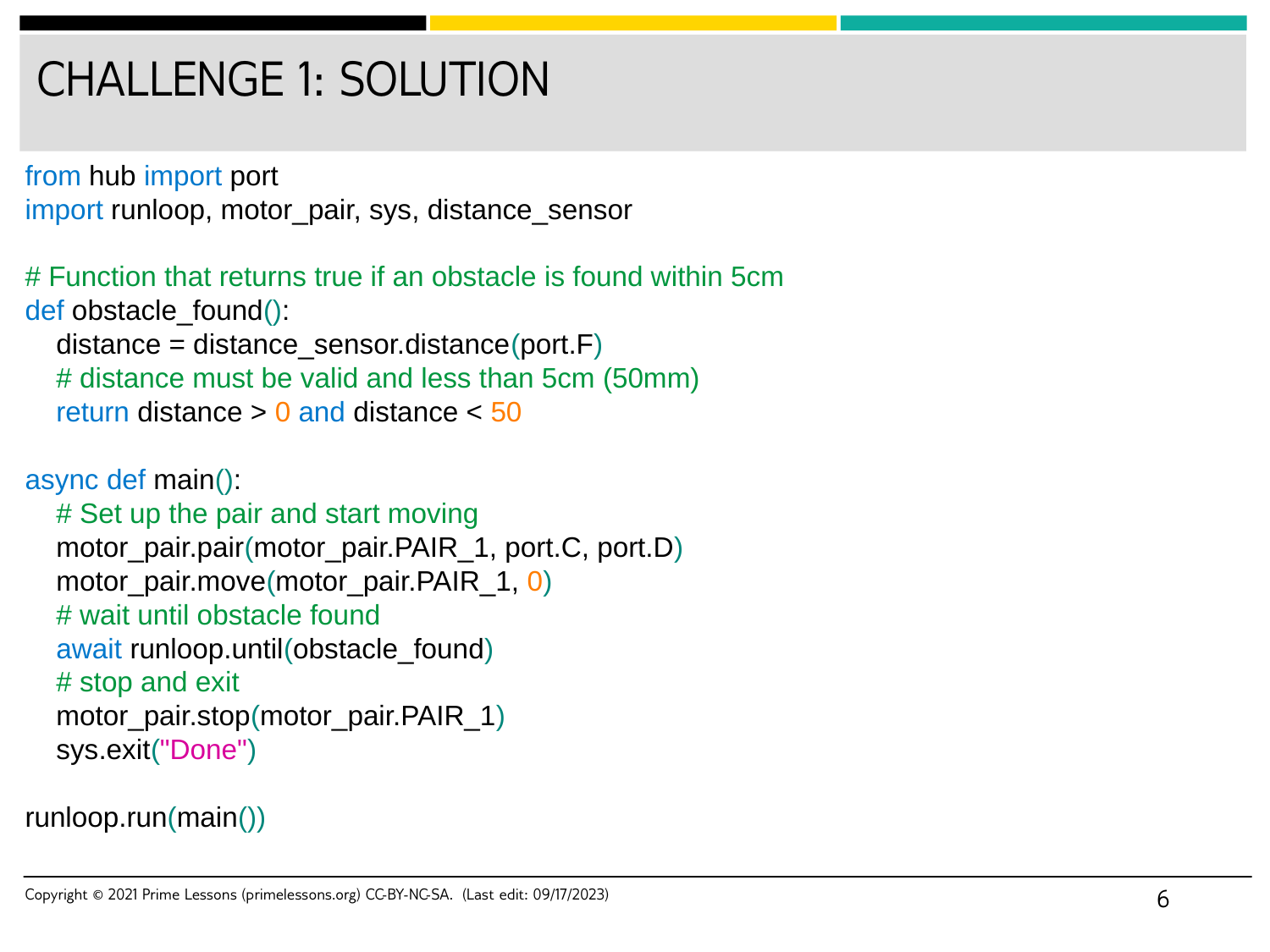

# CHALLENGE 1: SOLUTION
from hub import port
import runloop, motor_pair, sys, distance_sensor
# Function that returns true if an obstacle is found within 5cm
def obstacle_found():
    distance = distance_sensor.distance(port.F)
    # distance must be valid and less than 5cm (50mm)
    return distance > 0 and distance < 50
async def main():
    # Set up the pair and start moving
    motor_pair.pair(motor_pair.PAIR_1, port.C, port.D)
    motor_pair.move(motor_pair.PAIR_1, 0)
    # wait until obstacle found
    await runloop.until(obstacle_found)
    # stop and exit
    motor_pair.stop(motor_pair.PAIR_1)
    sys.exit("Done")
runloop.run(main())
6
Copyright © 2021 Prime Lessons (primelessons.org) CC-BY-NC-SA.  (Last edit: 09/17/2023)